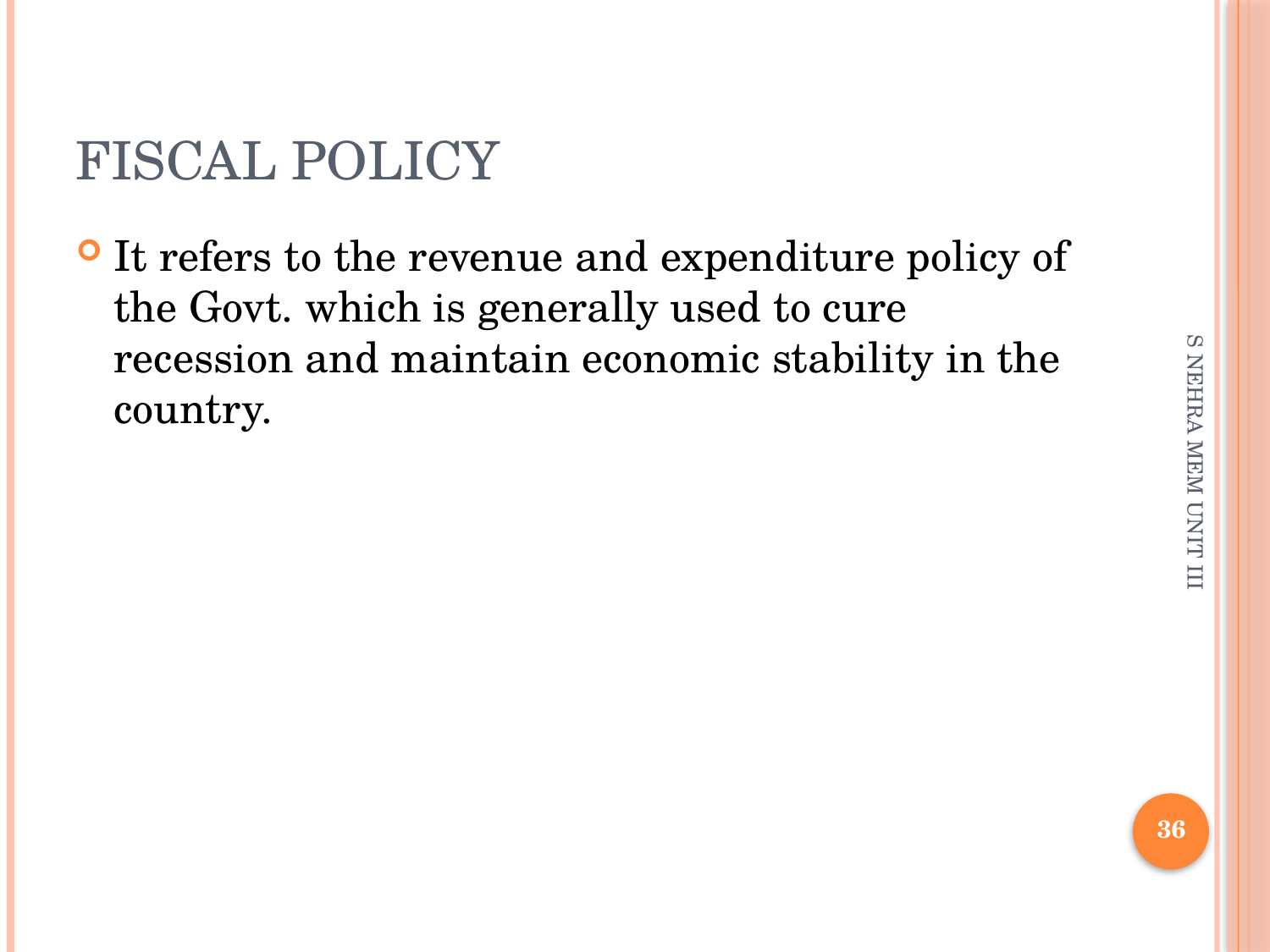

# Fiscal Policy
It refers to the revenue and expenditure policy of the Govt. which is generally used to cure recession and maintain economic stability in the country.
S NEHRA MEM UNIT III
36